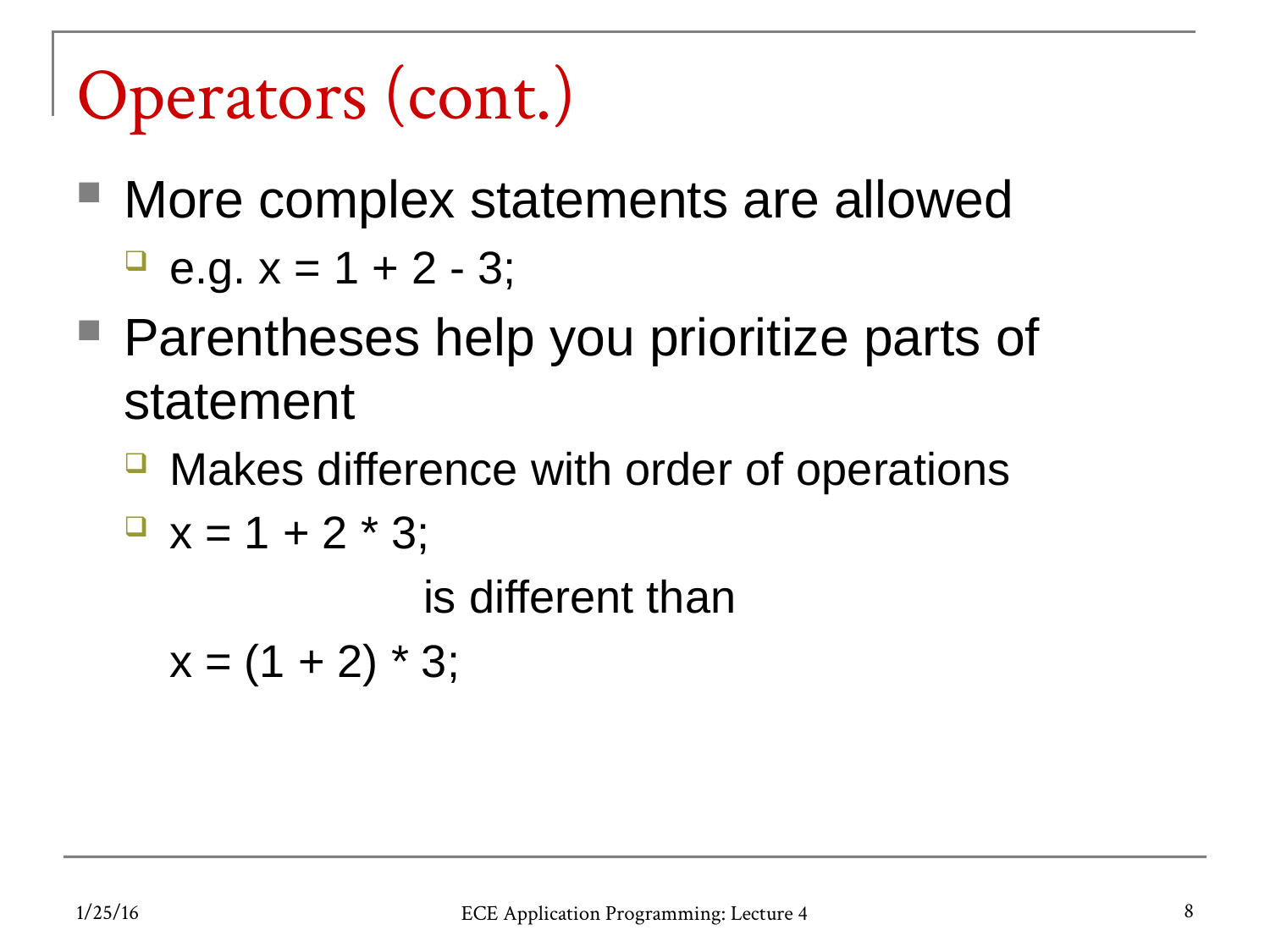

# Operators (cont.)
More complex statements are allowed
e.g. x = 1 + 2 - 3;
Parentheses help you prioritize parts of statement
Makes difference with order of operations
x = 1 + 2 * 3;
			is different than
	x = (1 + 2) * 3;
1/25/16
8
ECE Application Programming: Lecture 4